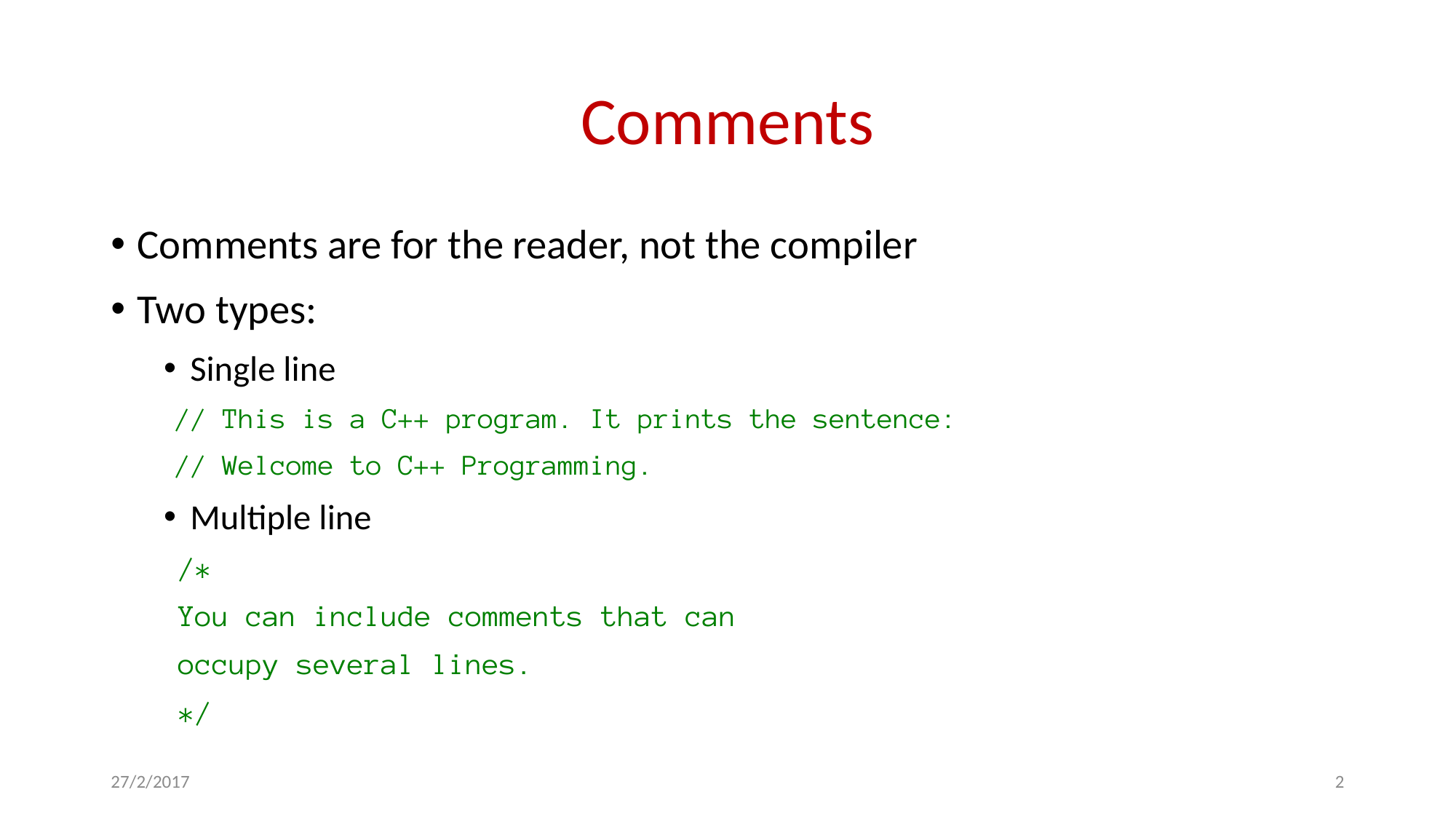

# Comments
Comments are for the reader, not the compiler
Two types:
Single line
    // This is a C++ program. It prints the sentence:
    // Welcome to C++ Programming.
Multiple line
    /*
    You can include comments that can
    occupy several lines.
    */
27/2/2017
2